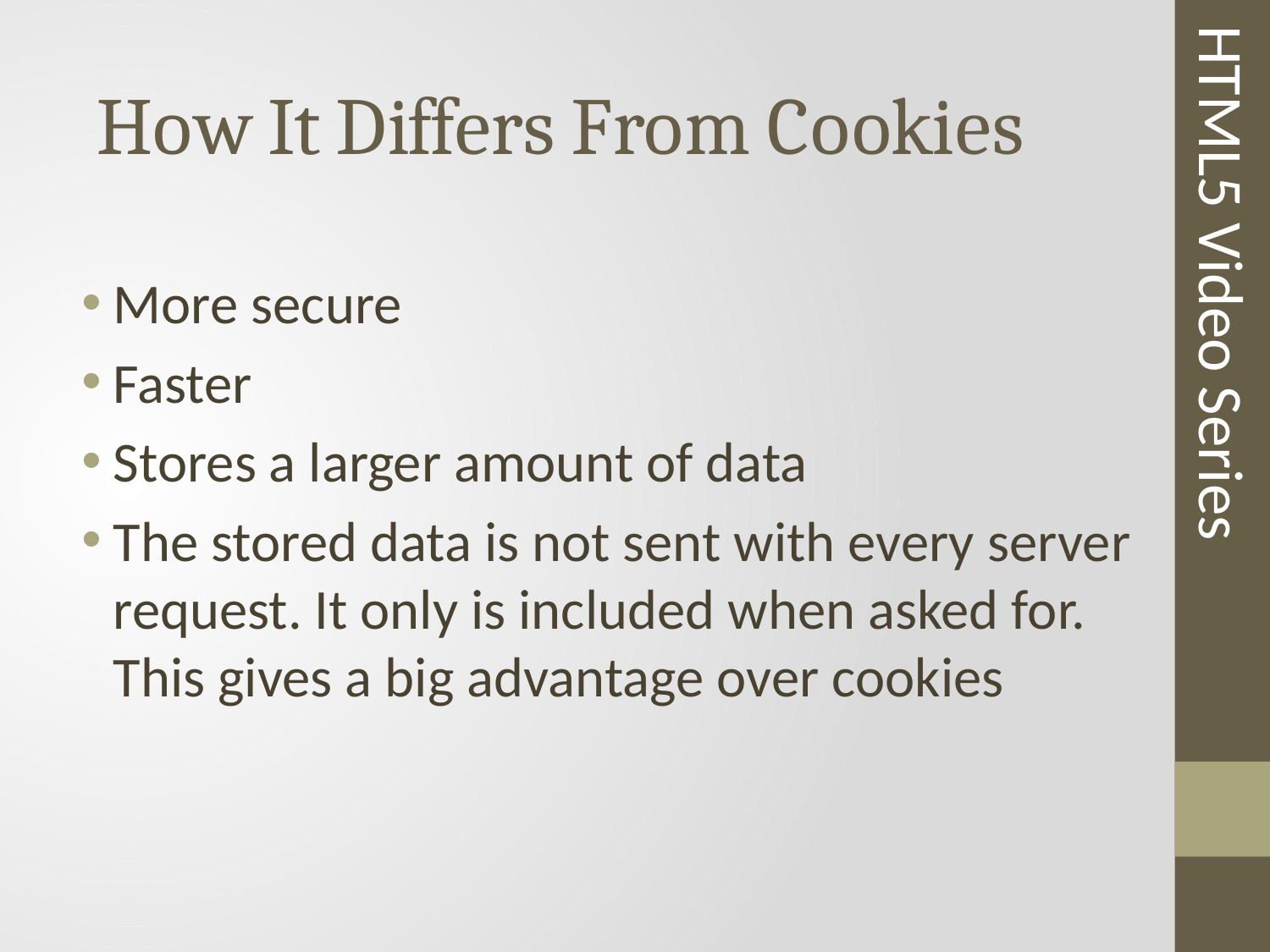

# How It Differs From Cookies

More secure
Faster
Stores a larger amount of data
The stored data is not sent with every server request. It only is included when asked for. This gives a big advantage over cookies
HTML5 Video Series